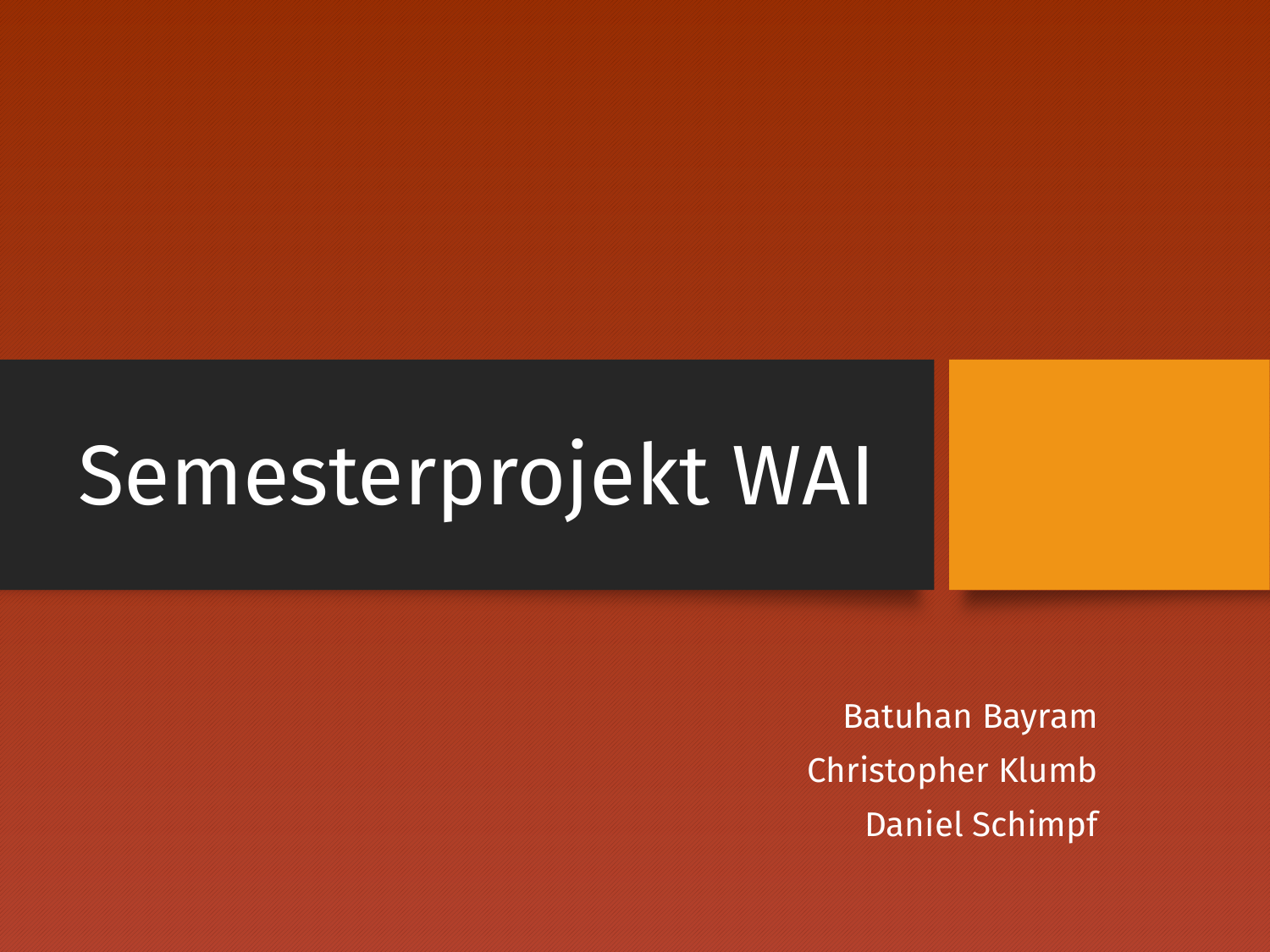

# Semesterprojekt WAI
Batuhan Bayram
Christopher Klumb
Daniel Schimpf